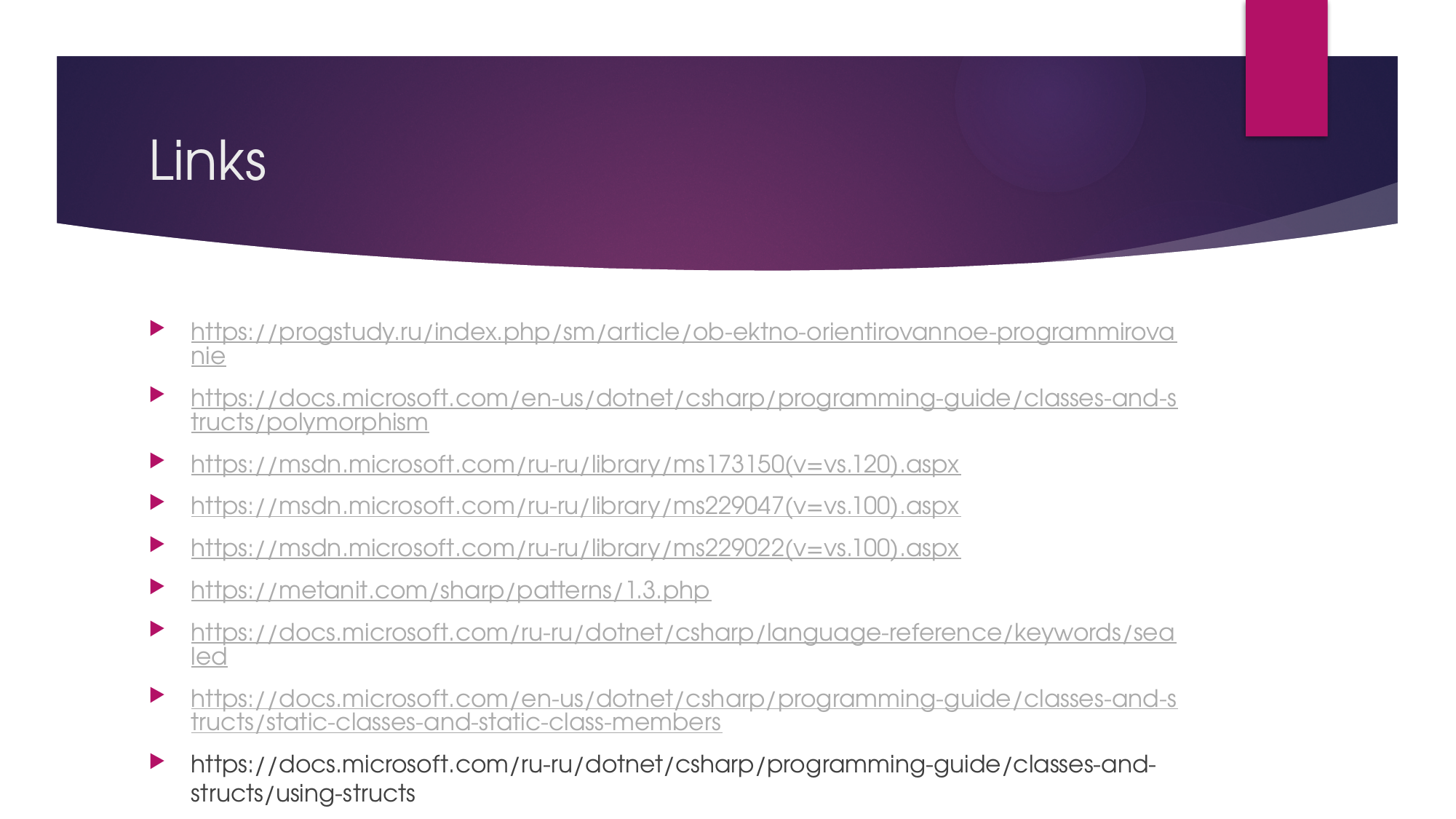

# Links
https://progstudy.ru/index.php/sm/article/ob-ektno-orientirovannoe-programmirovanie
https://docs.microsoft.com/en-us/dotnet/csharp/programming-guide/classes-and-structs/polymorphism
https://msdn.microsoft.com/ru-ru/library/ms173150(v=vs.120).aspx
https://msdn.microsoft.com/ru-ru/library/ms229047(v=vs.100).aspx
https://msdn.microsoft.com/ru-ru/library/ms229022(v=vs.100).aspx
https://metanit.com/sharp/patterns/1.3.php
https://docs.microsoft.com/ru-ru/dotnet/csharp/language-reference/keywords/sealed
https://docs.microsoft.com/en-us/dotnet/csharp/programming-guide/classes-and-structs/static-classes-and-static-class-members
https://docs.microsoft.com/ru-ru/dotnet/csharp/programming-guide/classes-and-structs/using-structs